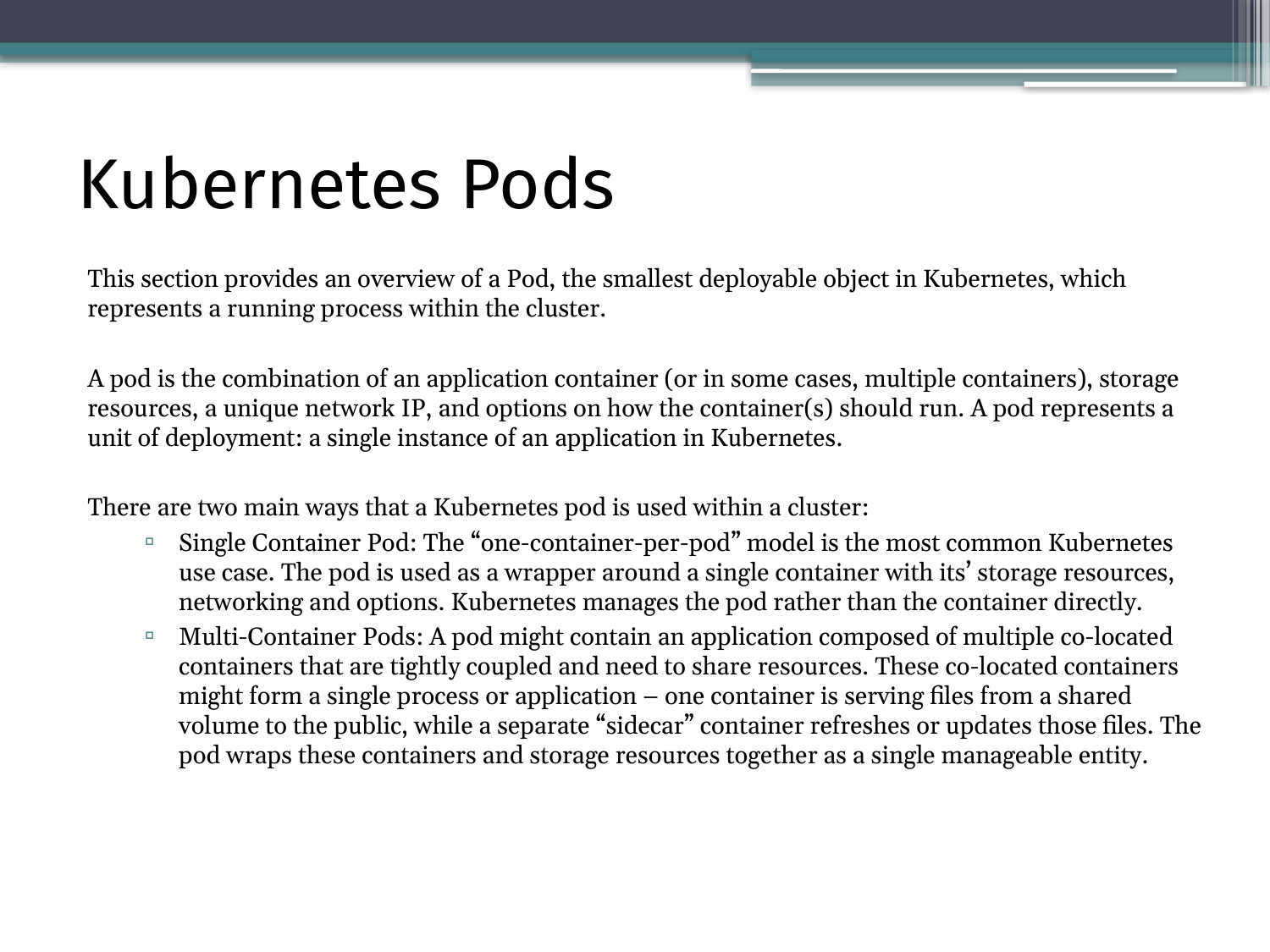

# Kubernetes Pods
This section provides an overview of a Pod, the smallest deployable object in Kubernetes, which represents a running process within the cluster.

A pod is the combination of an application container (or in some cases, multiple containers), storage resources, a unique network IP, and options on how the container(s) should run. A pod represents a unit of deployment: a single instance of an application in Kubernetes.

There are two main ways that a Kubernetes pod is used within a cluster:
Single Container Pod: The “one-container-per-pod” model is the most common Kubernetes use case. The pod is used as a wrapper around a single container with its’ storage resources, networking and options. Kubernetes manages the pod rather than the container directly.
Multi-Container Pods: A pod might contain an application composed of multiple co-located containers that are tightly coupled and need to share resources. These co-located containers might form a single process or application – one container is serving files from a shared volume to the public, while a separate “sidecar” container refreshes or updates those files. The pod wraps these containers and storage resources together as a single manageable entity.